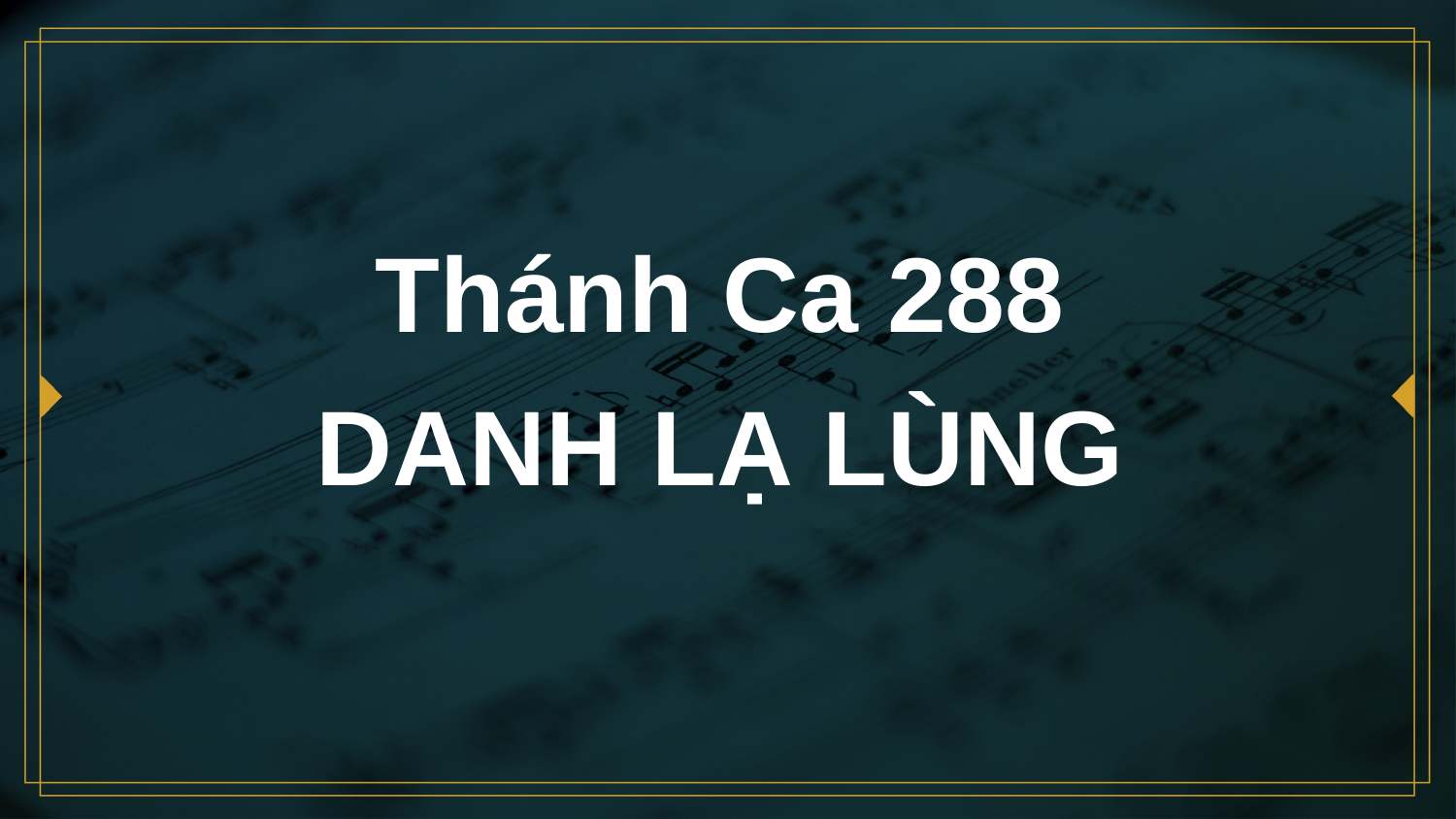

# Thánh Ca 288 DANH LẠ LÙNG